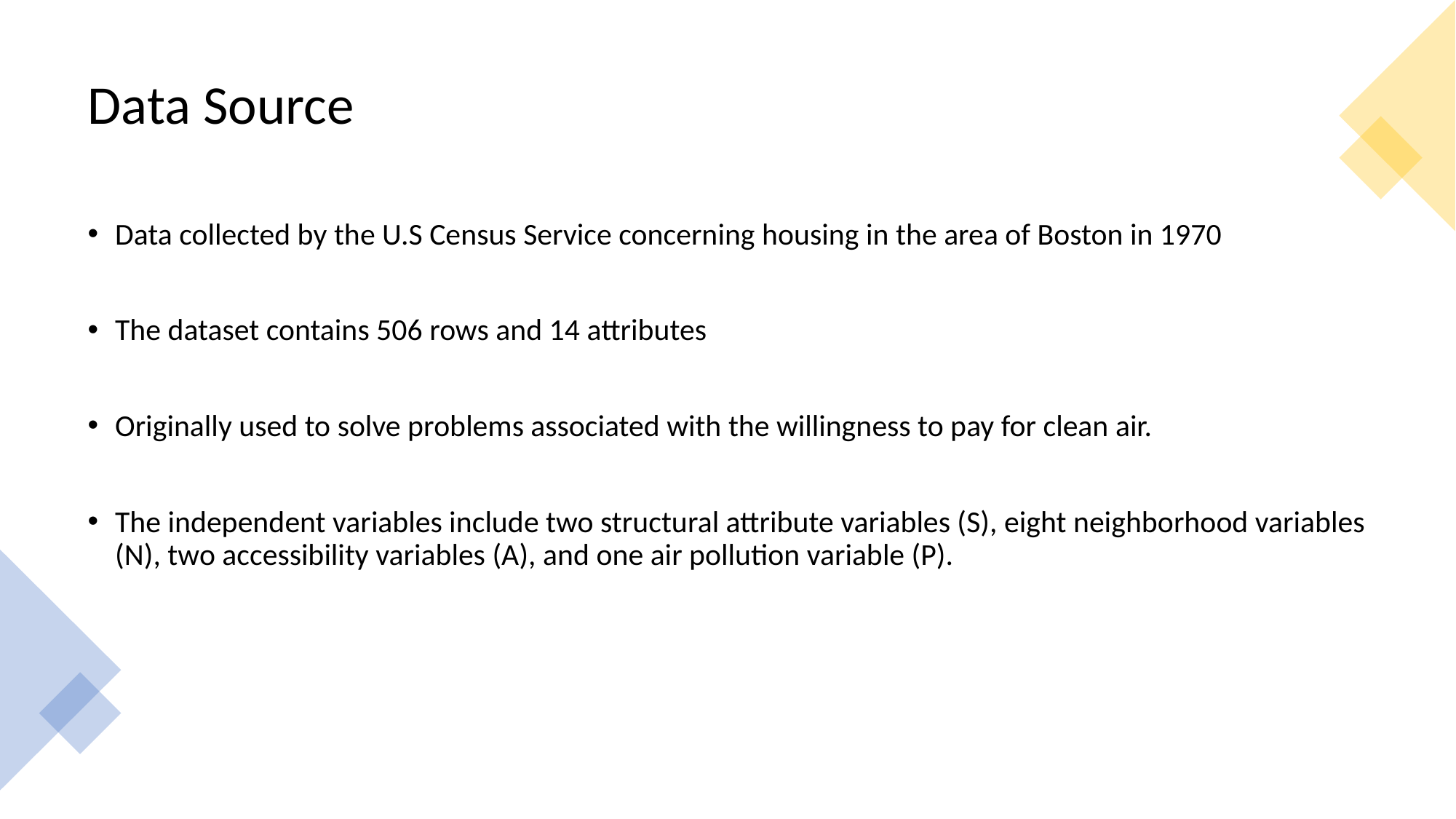

# Data Source
Data collected by the U.S Census Service concerning housing in the area of Boston in 1970

The dataset contains 506 rows and 14 attributes

Originally used to solve problems associated with the willingness to pay for clean air.

The independent variables include two structural attribute variables (S), eight neighborhood variables (N), two accessibility variables (A), and one air pollution variable (P).